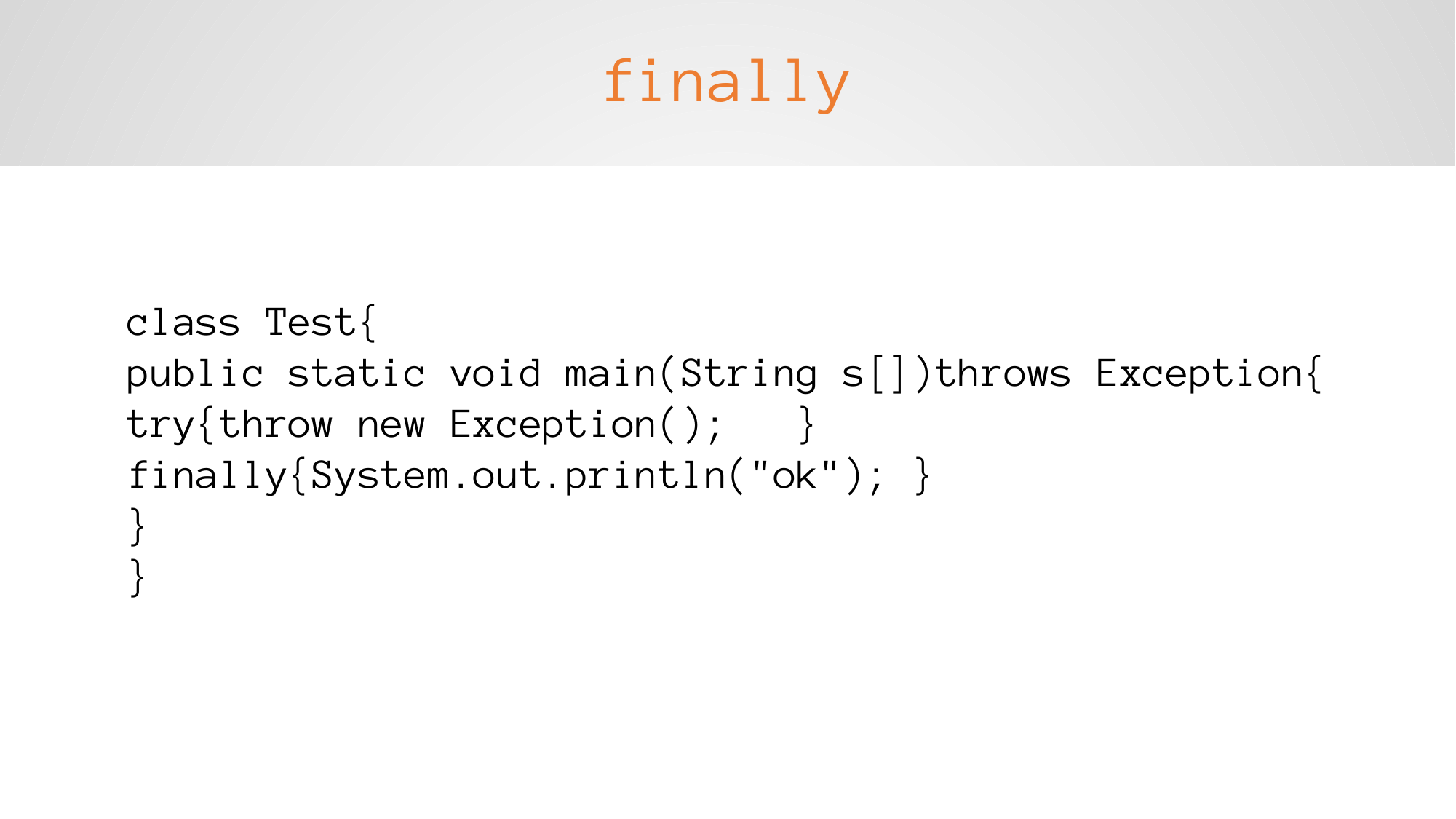

finally

class Test{
public static void main(String s[])throws Exception{
try{throw new Exception();   }       finally{System.out.println("ok"); }
}
}